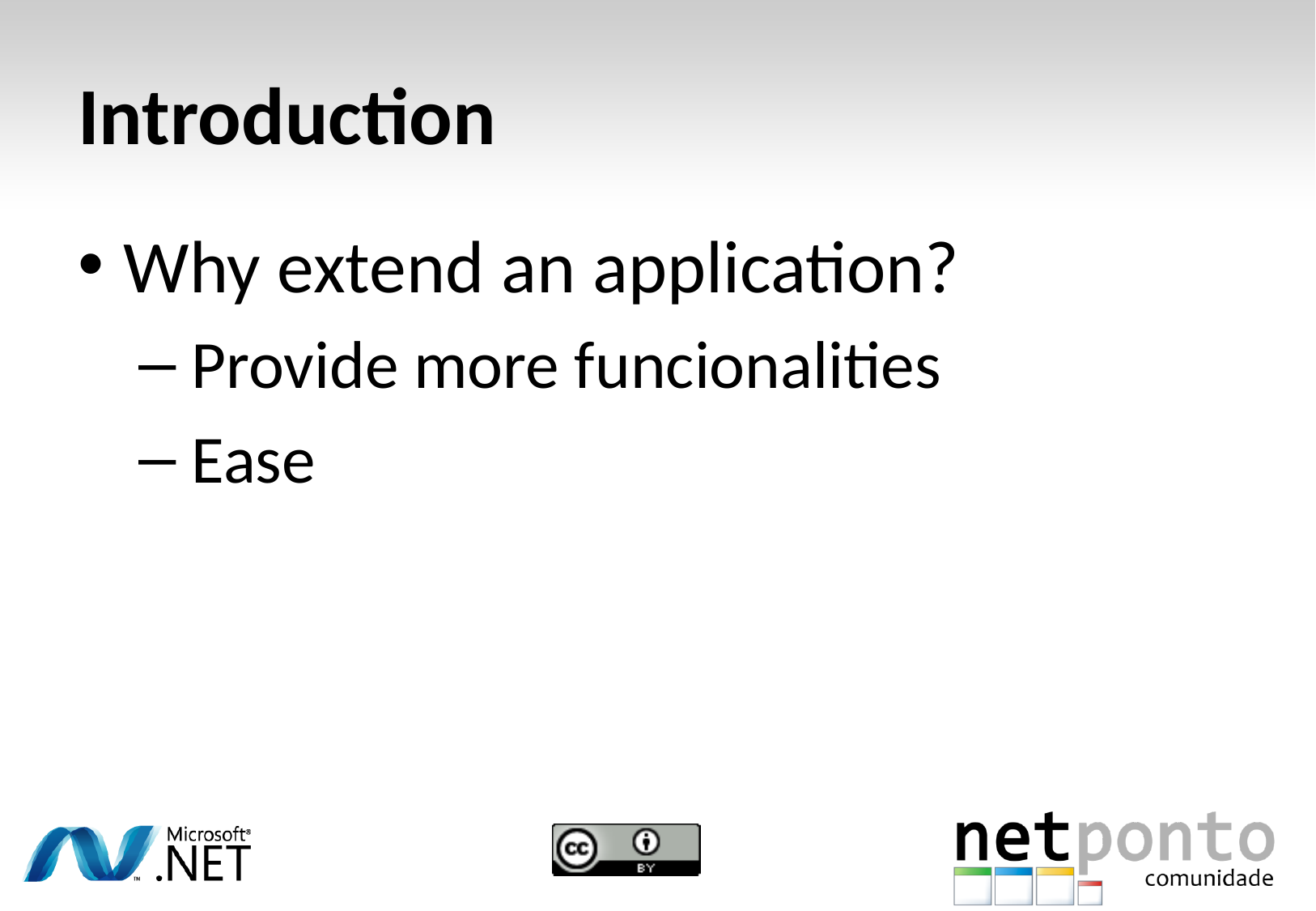

# Introduction
Why extend an application?
 Provide more funcionalities
 Ease